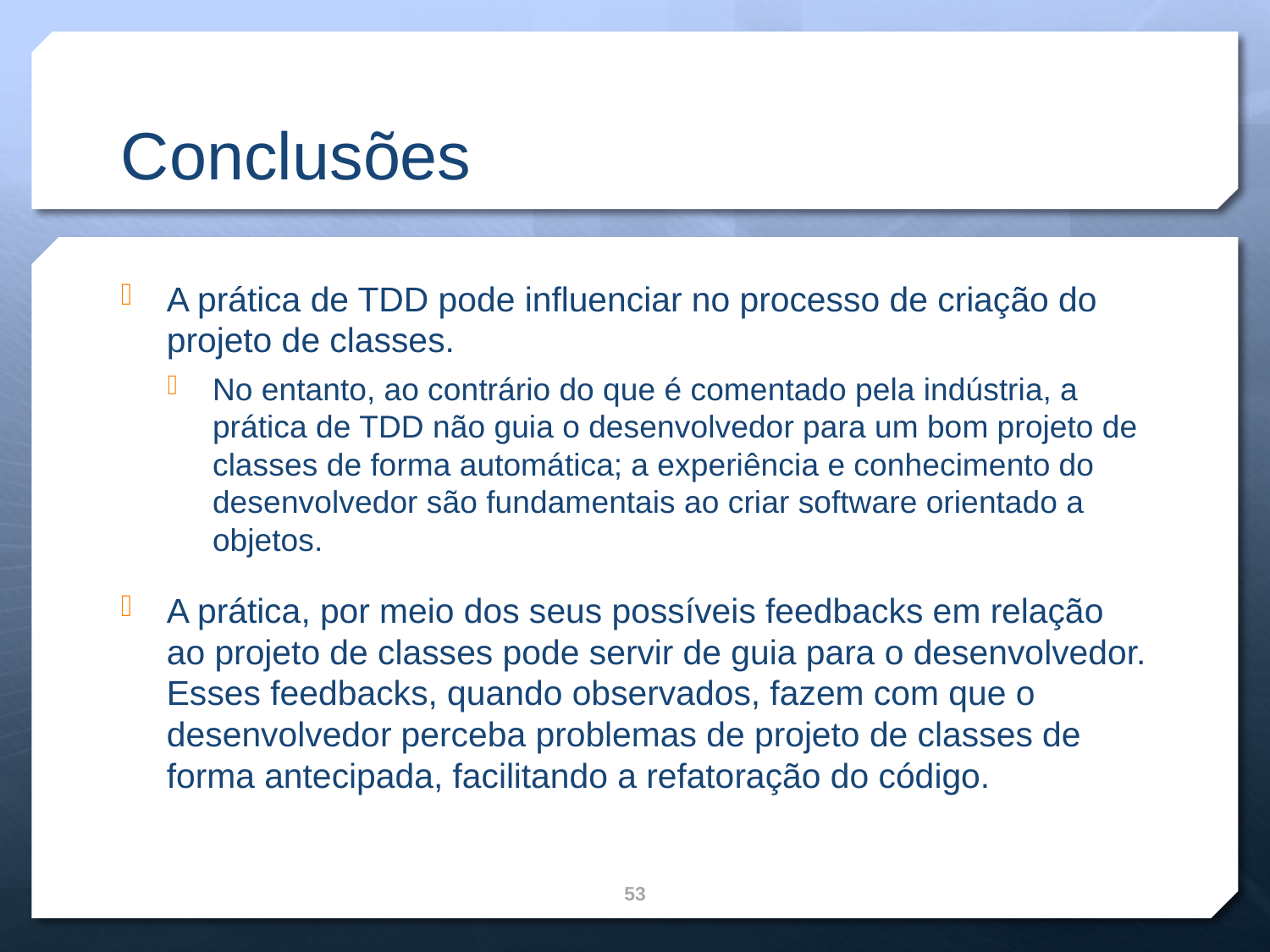

# Conclusões
A prática de TDD pode influenciar no processo de criação do projeto de classes.
No entanto, ao contrário do que é comentado pela indústria, a prática de TDD não guia o desenvolvedor para um bom projeto de classes de forma automática; a experiência e conhecimento do desenvolvedor são fundamentais ao criar software orientado a objetos.
A prática, por meio dos seus possíveis feedbacks em relação ao projeto de classes pode servir de guia para o desenvolvedor. Esses feedbacks, quando observados, fazem com que o desenvolvedor perceba problemas de projeto de classes de forma antecipada, facilitando a refatoração do código.
53